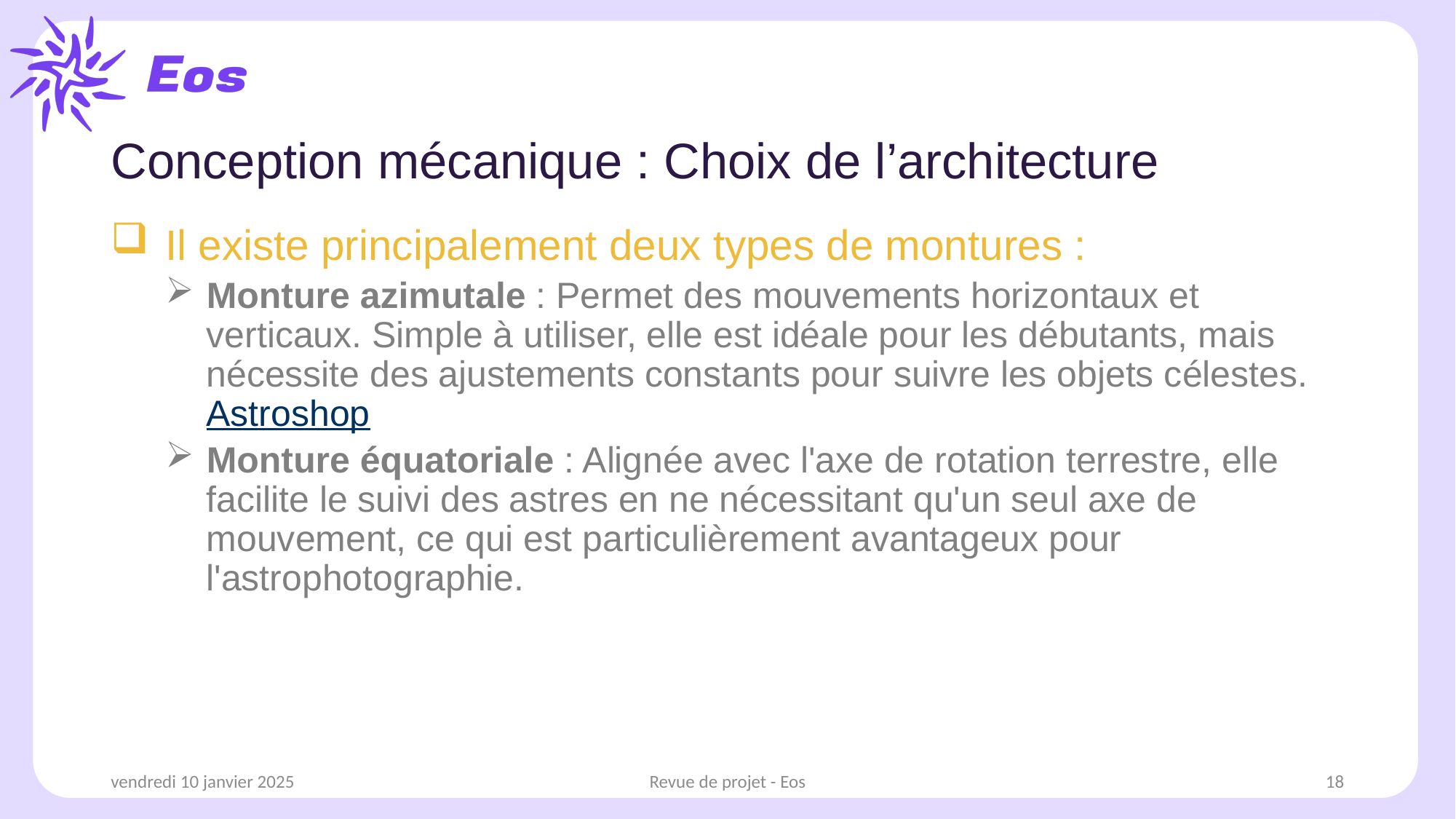

# Conception mécanique : Choix de l’architecture
Il existe principalement deux types de montures :
Monture azimutale : Permet des mouvements horizontaux et verticaux. Simple à utiliser, elle est idéale pour les débutants, mais nécessite des ajustements constants pour suivre les objets célestes. Astroshop
Monture équatoriale : Alignée avec l'axe de rotation terrestre, elle facilite le suivi des astres en ne nécessitant qu'un seul axe de mouvement, ce qui est particulièrement avantageux pour l'astrophotographie.

vendredi 10 janvier 2025
Revue de projet - Eos
18